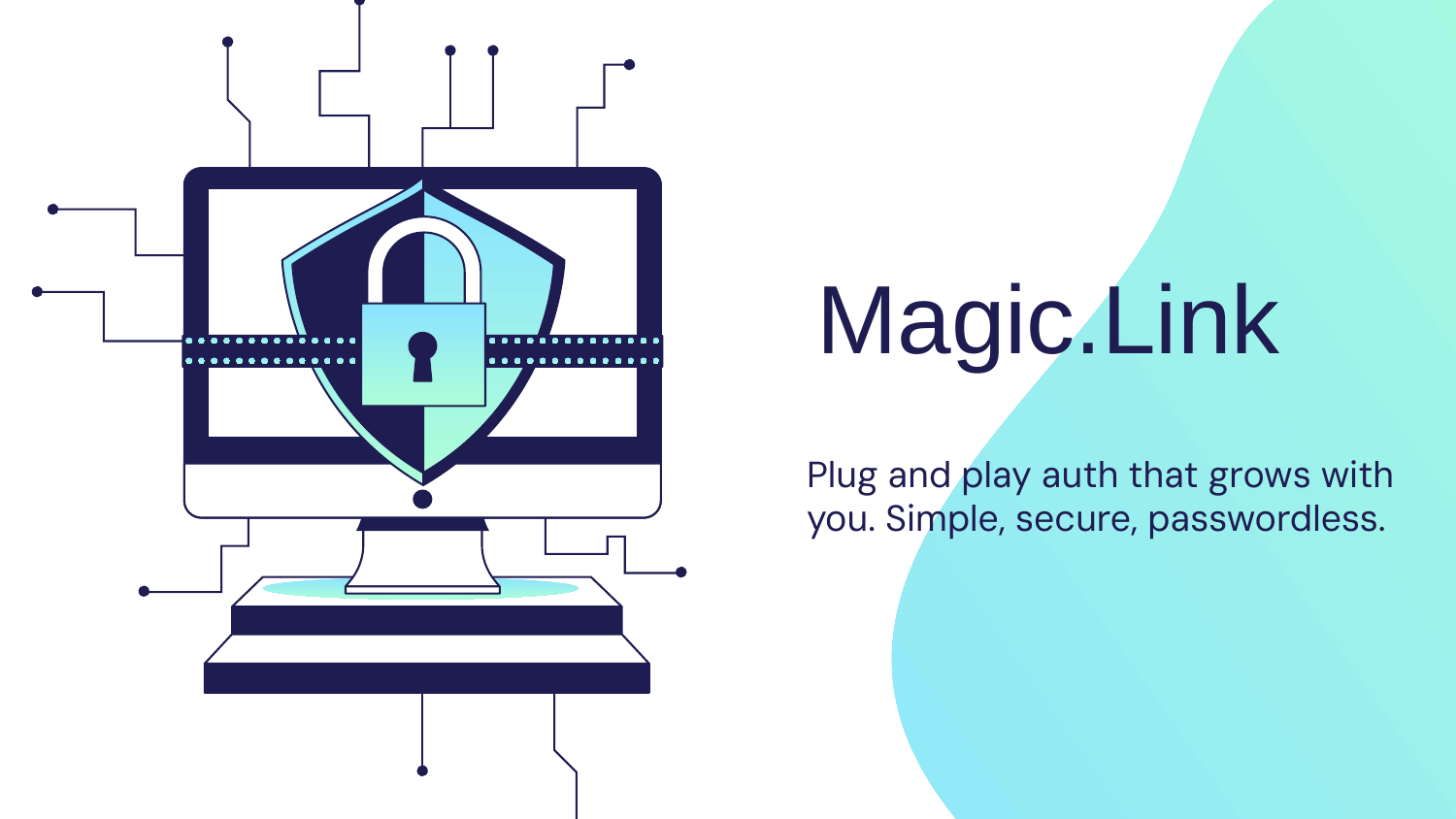

# Magic.Link
Plug and play auth that grows with you. Simple, secure, passwordless.